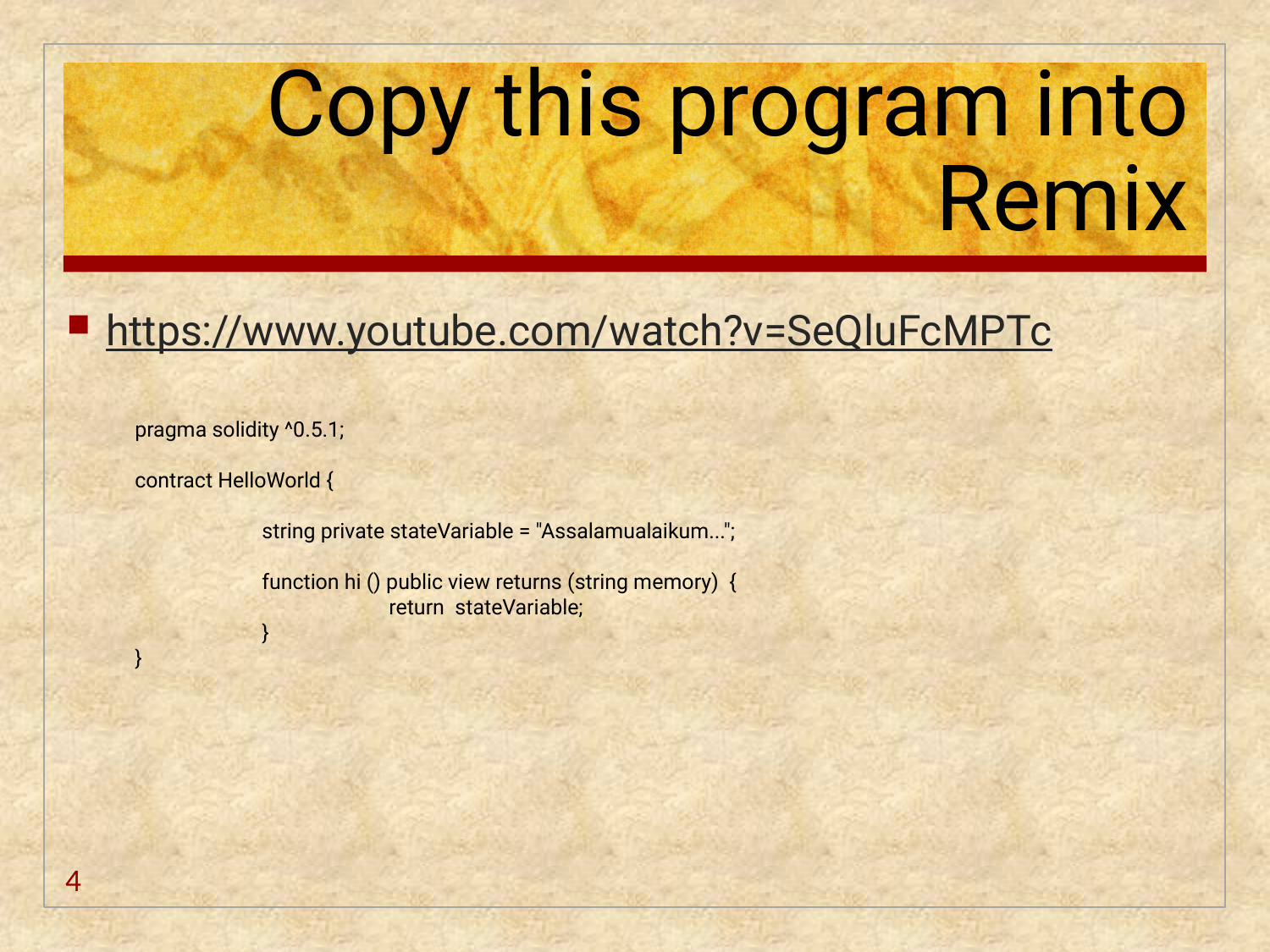

# Copy this program into Remix
https://www.youtube.com/watch?v=SeQluFcMPTc

pragma solidity ^0.5.1;

contract HelloWorld {

	string private stateVariable = "Assalamualaikum...";

	function hi () public view returns (string memory)  {
		return  stateVariable;
	}
}
4